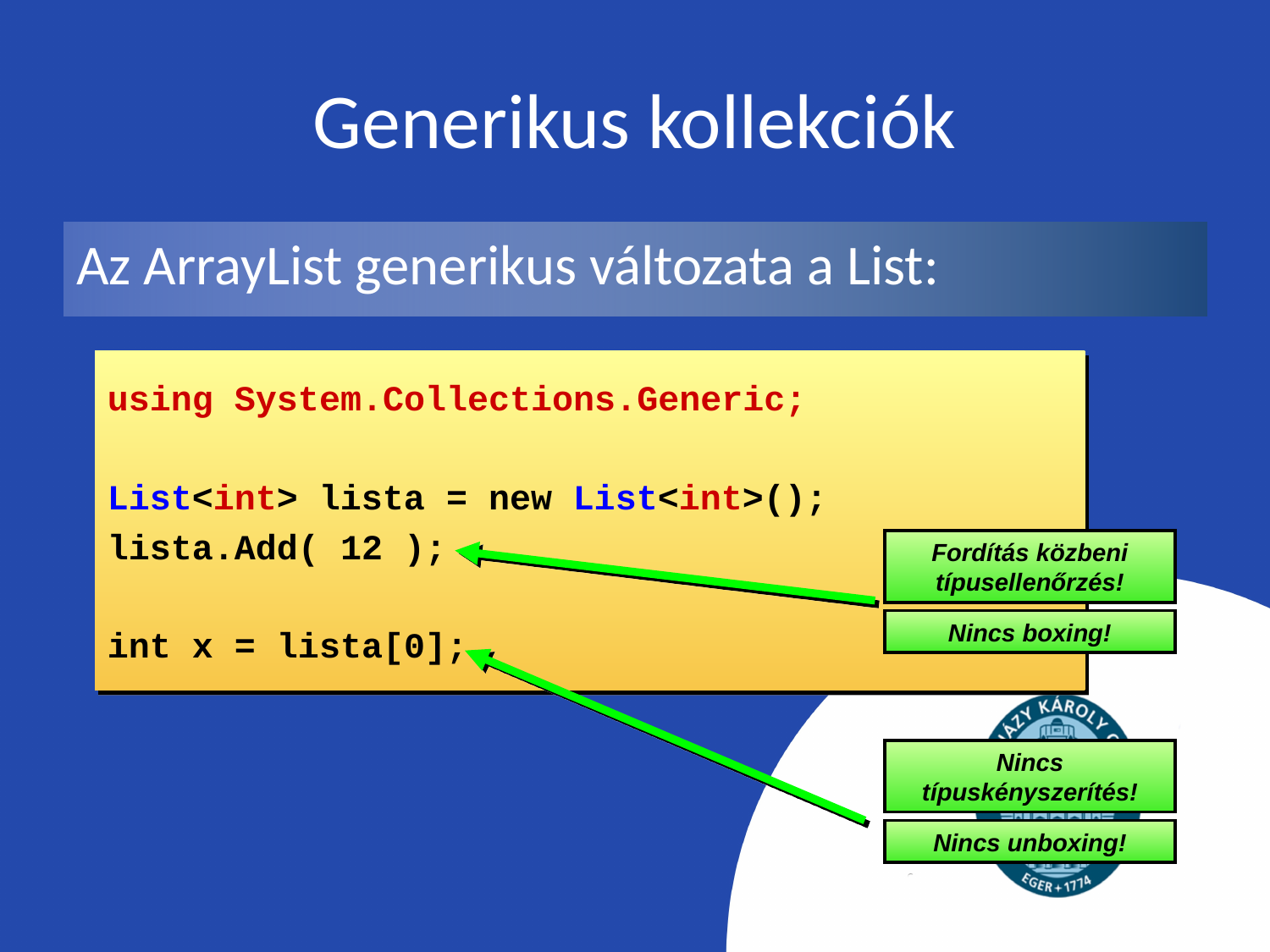

# Generikus kollekciók
Az ArrayList generikus változata a List:
using System.Collections.Generic;

List<int> lista = new List<int>();
lista.Add( 12 );

int x = lista[0];
Fordítás közbeni típusellenőrzés!

Nincs boxing!

Nincs típuskényszerítés!
Nincs unboxing!